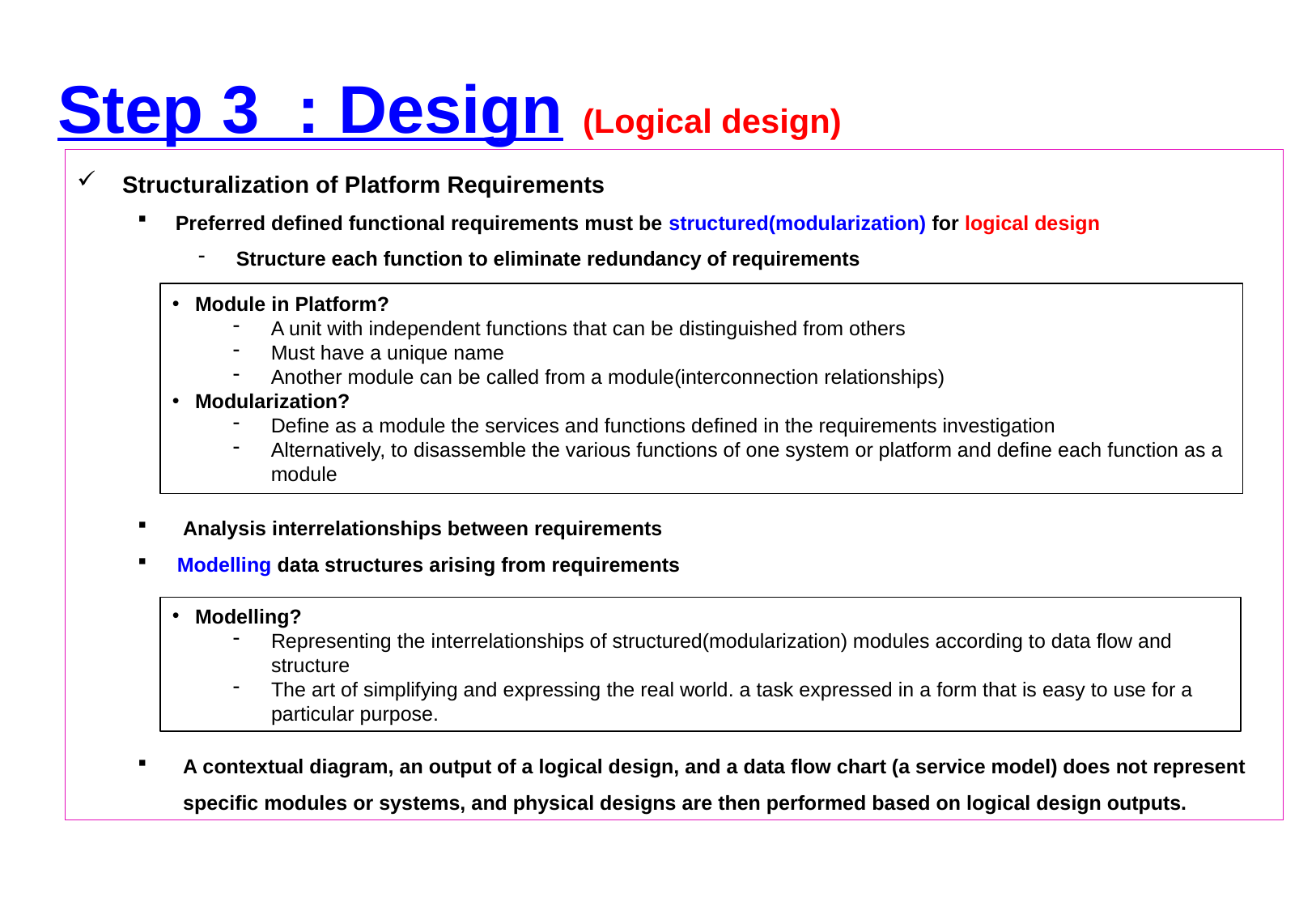

Step 3  : Design
(Logical design)
Structuralization of Platform Requirements
Preferred defined functional requirements must be structured(modularization) for logical design
Structure each function to eliminate redundancy of requirements

Analysis interrelationships between requirements
   Modelling data structures arising from requirements

A contextual diagram, an output of a logical design, and a data flow chart (a service model) does not represent specific modules or systems, and physical designs are then performed based on logical design outputs.
Module in Platform?
A unit with independent functions that can be distinguished from others
Must have a unique name
Another module can be called from a module(interconnection relationships)
Modularization?
Define as a module the services and functions defined in the requirements investigation
Alternatively, to disassemble the various functions of one system or platform and define each function as a module
Modelling?
Representing the interrelationships of structured(modularization) modules according to data flow and structure
The art of simplifying and expressing the real world. a task expressed in a form that is easy to use for a particular purpose.